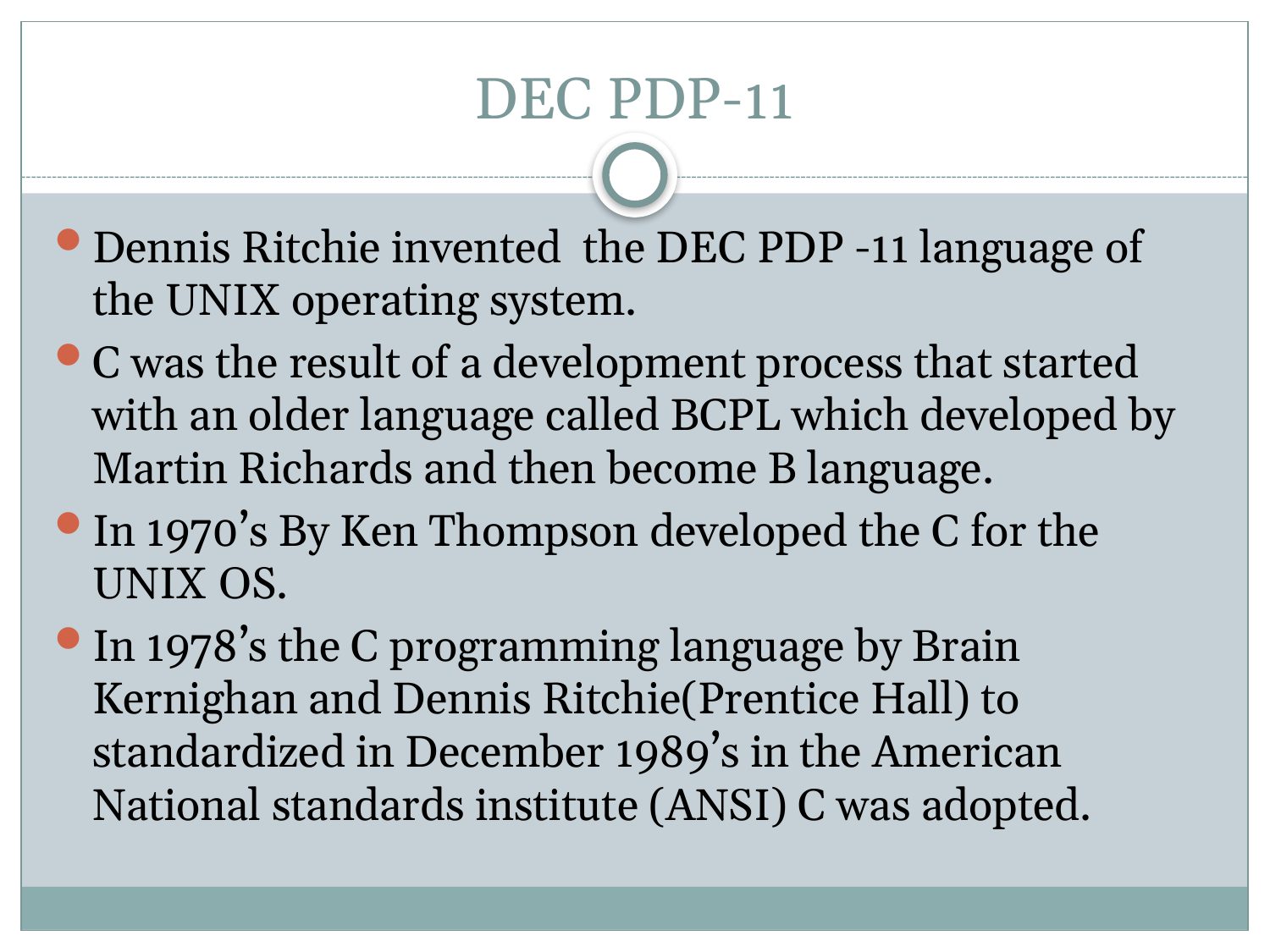

# DEC PDP-11
Dennis Ritchie invented  the DEC PDP -11 language of the UNIX operating system.
C was the result of a development process that started with an older language called BCPL which developed by Martin Richards and then become B language.
In 1970’s By Ken Thompson developed the C for the UNIX OS.
In 1978’s the C programming language by Brain Kernighan and Dennis Ritchie(Prentice Hall) to standardized in December 1989’s in the American National standards institute (ANSI) C was adopted.